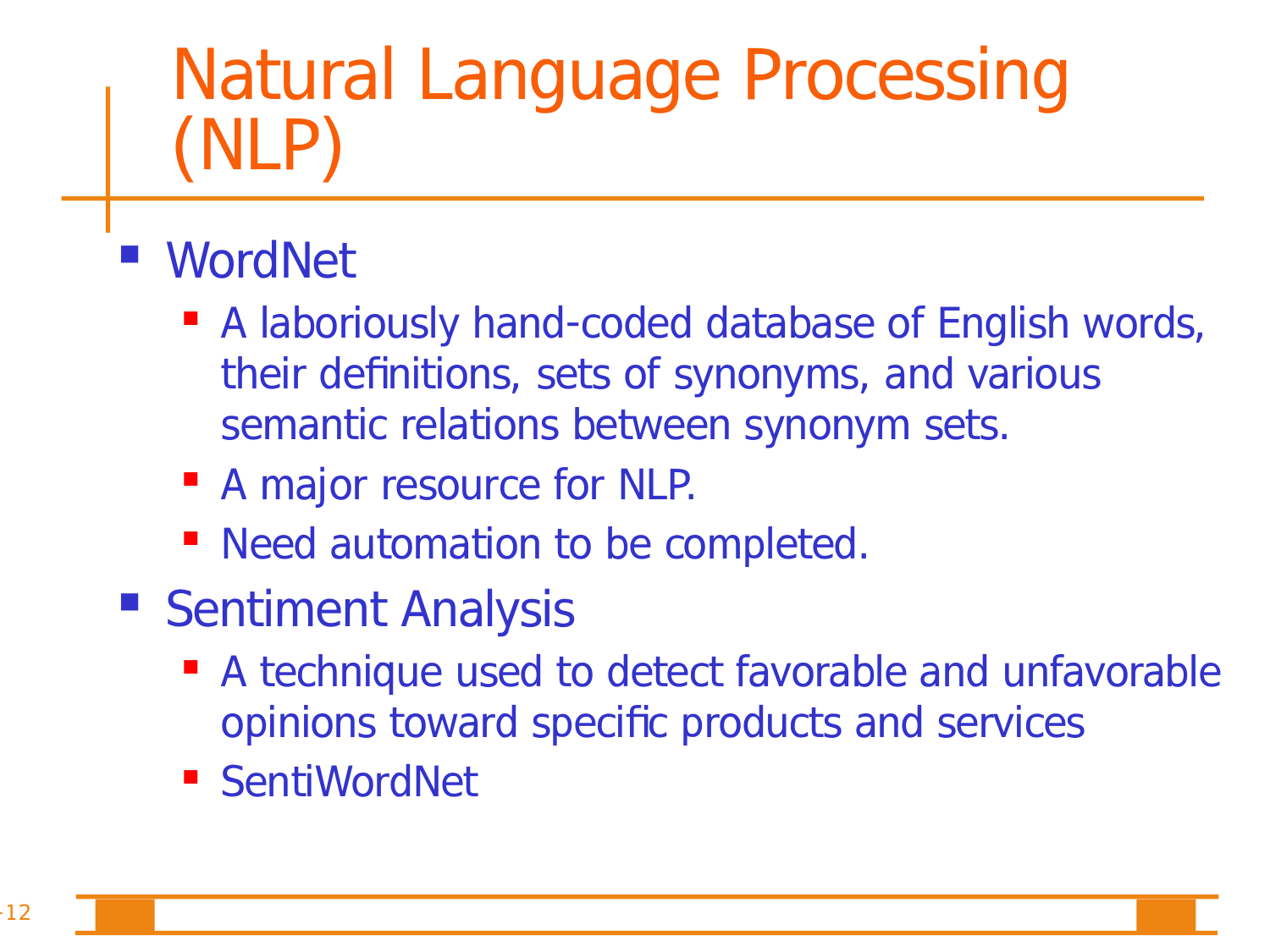

# Natural Language Processing (NLP)
WordNet
A laboriously hand-coded database of English words, their definitions, sets of synonyms, and various semantic relations between synonym sets.
A major resource for NLP.
Need automation to be completed.
Sentiment Analysis
A technique used to detect favorable and unfavorable opinions toward specific products and services
SentiWordNet